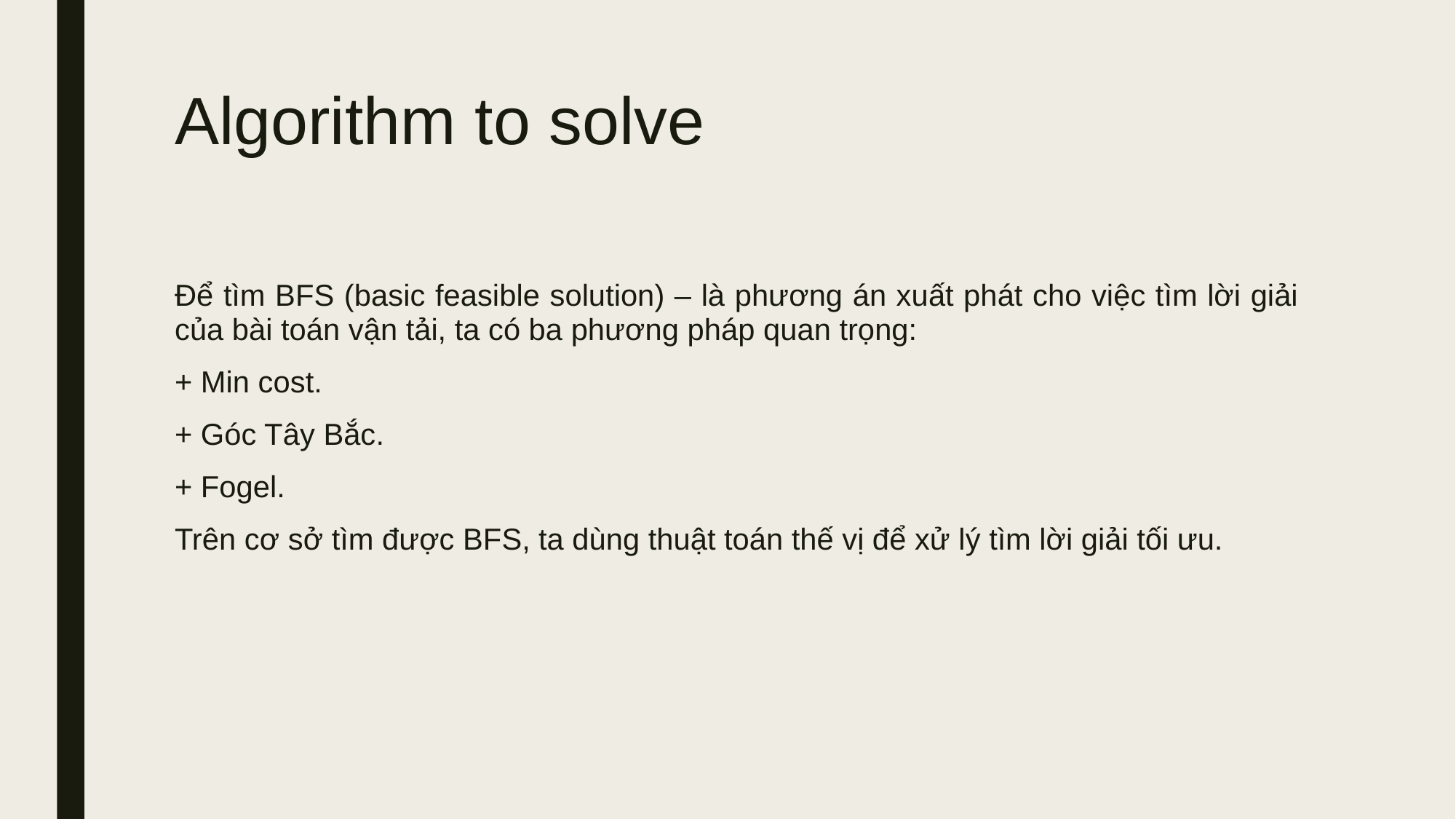

# Algorithm to solve
Để tìm BFS (basic feasible solution) – là phương án xuất phát cho việc tìm lời giải của bài toán vận tải, ta có ba phương pháp quan trọng:
+ Min cost.
+ Góc Tây Bắc.
+ Fogel.
Trên cơ sở tìm được BFS, ta dùng thuật toán thế vị để xử lý tìm lời giải tối ưu.